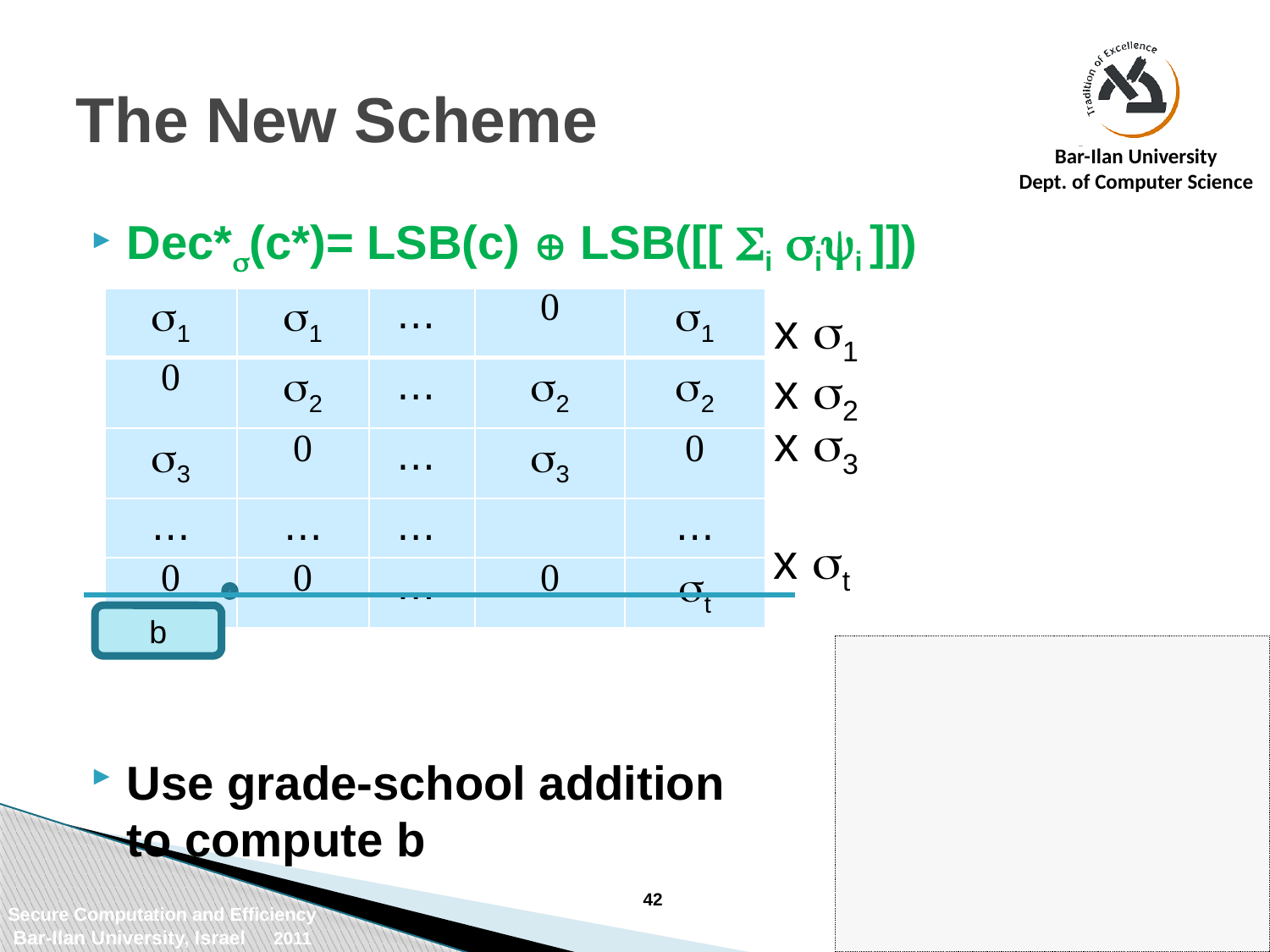

# The New Scheme
Dec*σ(c*)= LSB(c) ⊕ LSB([[ Σi σiψi ]])

Use grade-school addition
to compute b
| σ1 | σ1 | … | 0 | σ1 |
| --- | --- | --- | --- | --- |
| 0 | σ2 | … | σ2 | σ2 |
| σ3 | 0 | … | σ3 | 0 |
| … | … | … |  | … |
| 0 | 0 | … | 0 | σt |
x σ1
x σ2
x σ3
x σt
| 1 | 1 | … | 0 | 1 |
| --- | --- | --- | --- | --- |
| 0 | 1 | … | 1 | 1 |
| 1 | 0 | … | 1 | 0 |
| … | … | … |  | … |
| 0 | 0 | … | 0 | 1 |

b
42
Secure Computation and Efficiency
Bar-Ilan University, Israel     2011